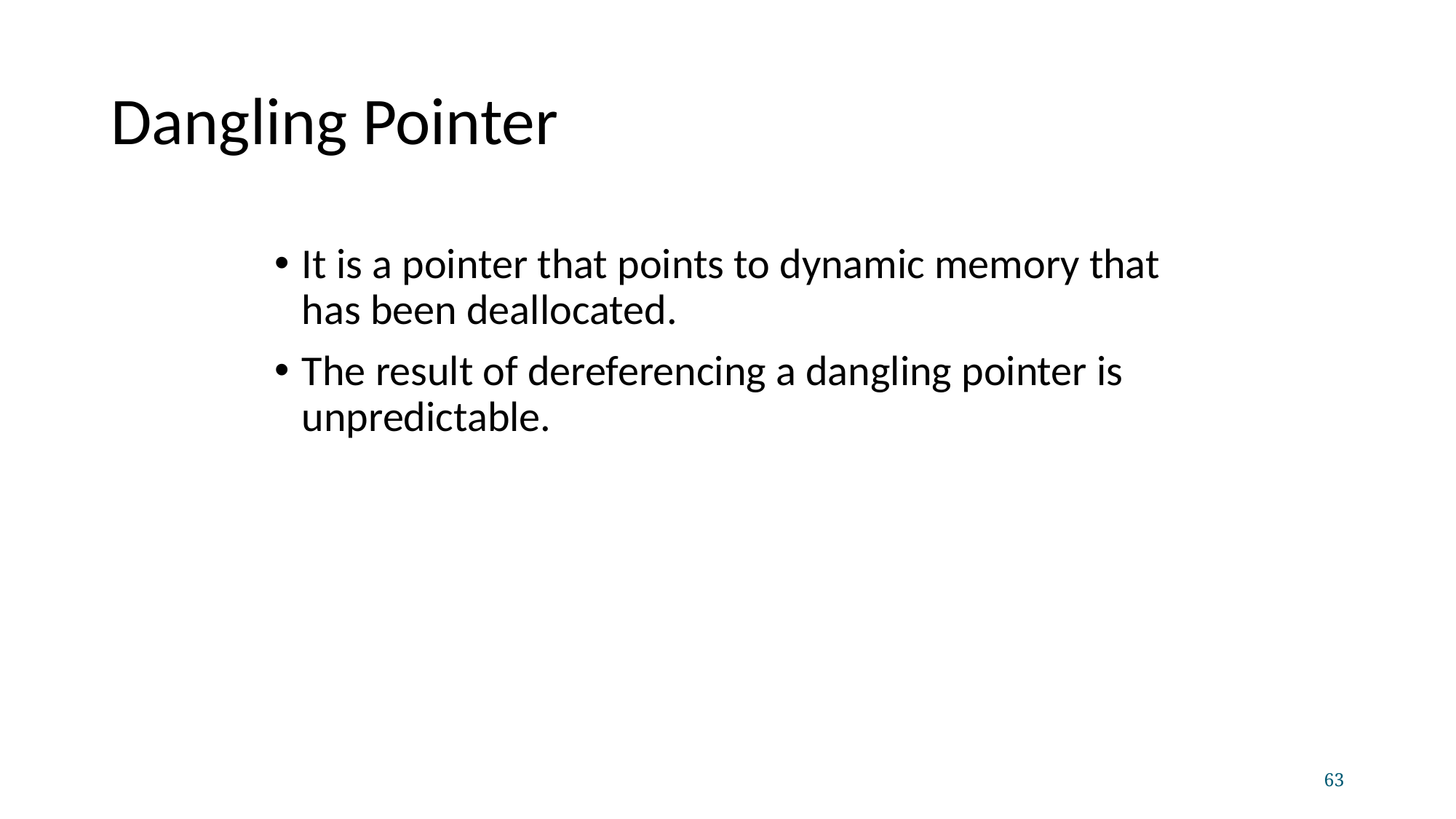

# Dangling Pointer
It is a pointer that points to dynamic memory that has been deallocated.
The result of dereferencing a dangling pointer is unpredictable.
63